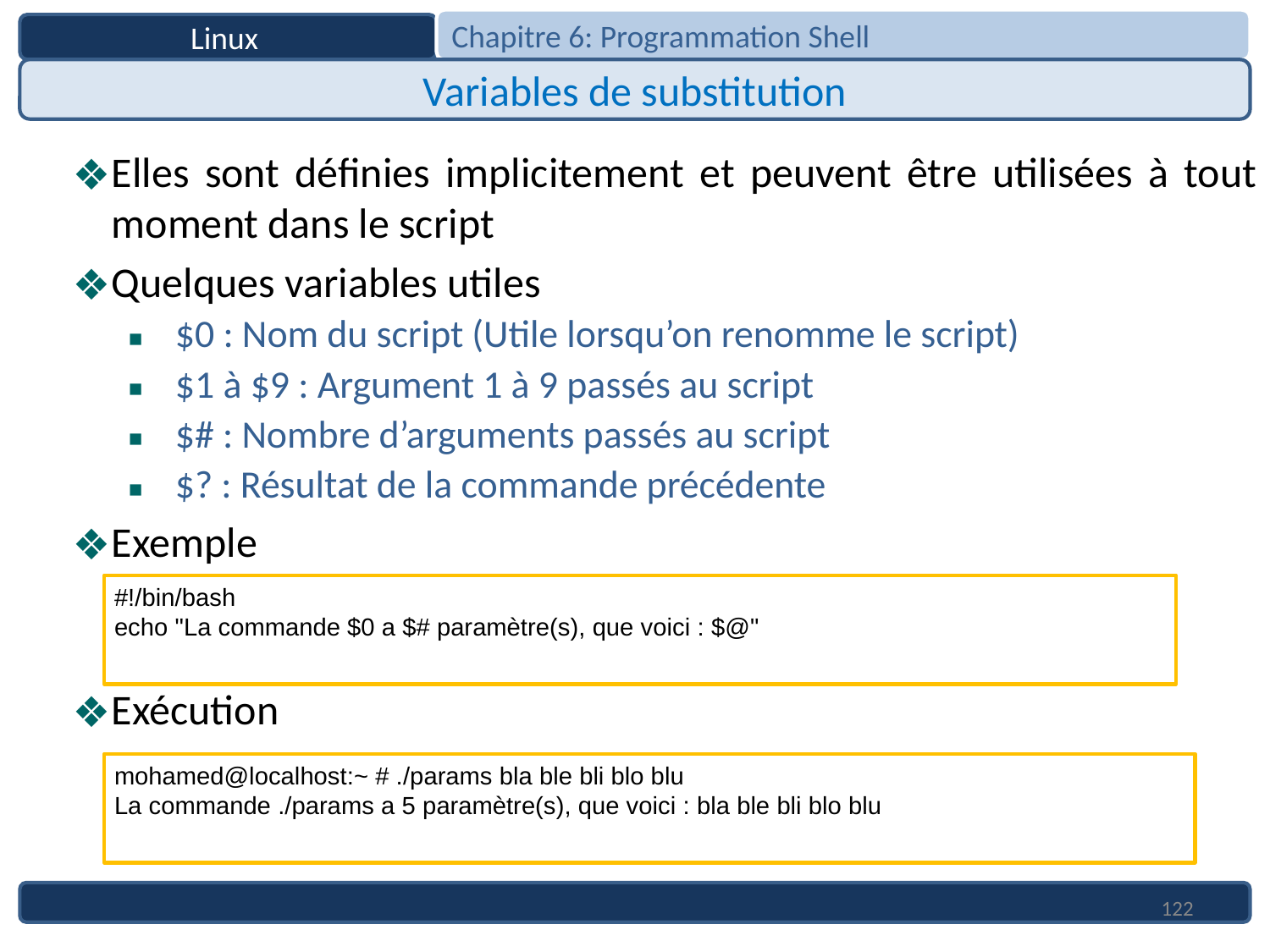

Chapitre 6: Programmation Shell
Linux
Variables de substitution
Elles sont définies implicitement et peuvent être utilisées à tout moment dans le script
Quelques variables utiles
$0 : Nom du script (Utile lorsqu’on renomme le script)
$1 à $9 : Argument 1 à 9 passés au script
$# : Nombre d’arguments passés au script
$? : Résultat de la commande précédente
Exemple

Exécution
#!/bin/bash
echo "La commande $0 a $# paramètre(s), que voici : $@"

mohamed@localhost:~ # ./params bla ble bli blo blu
La commande ./params a 5 paramètre(s), que voici : bla ble bli blo blu

122